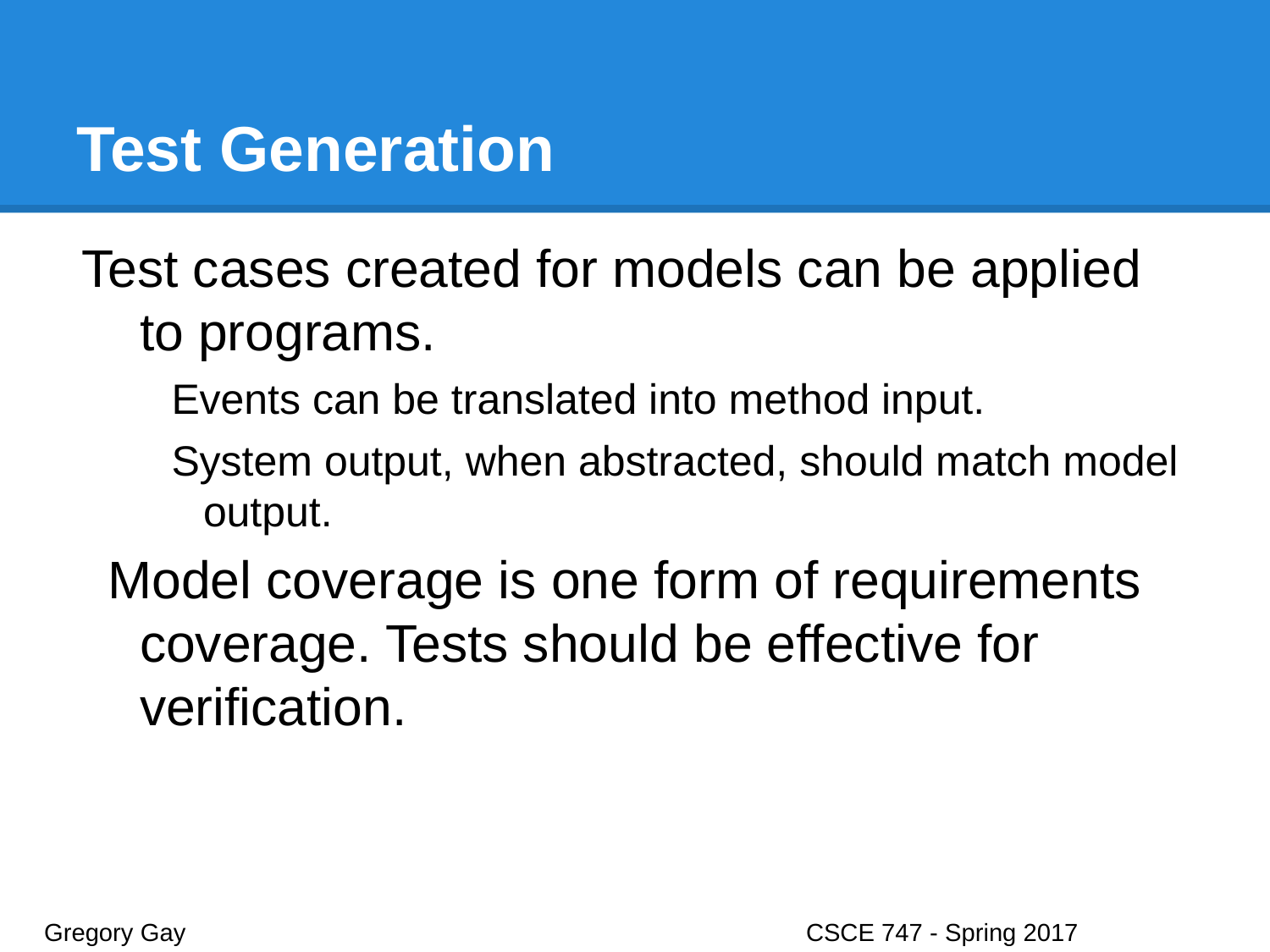

# Test Generation
Test cases created for models can be applied to programs.
Events can be translated into method input.
System output, when abstracted, should match model output.
Model coverage is one form of requirements coverage. Tests should be effective for verification.
Gregory Gay					CSCE 747 - Spring 2017							20